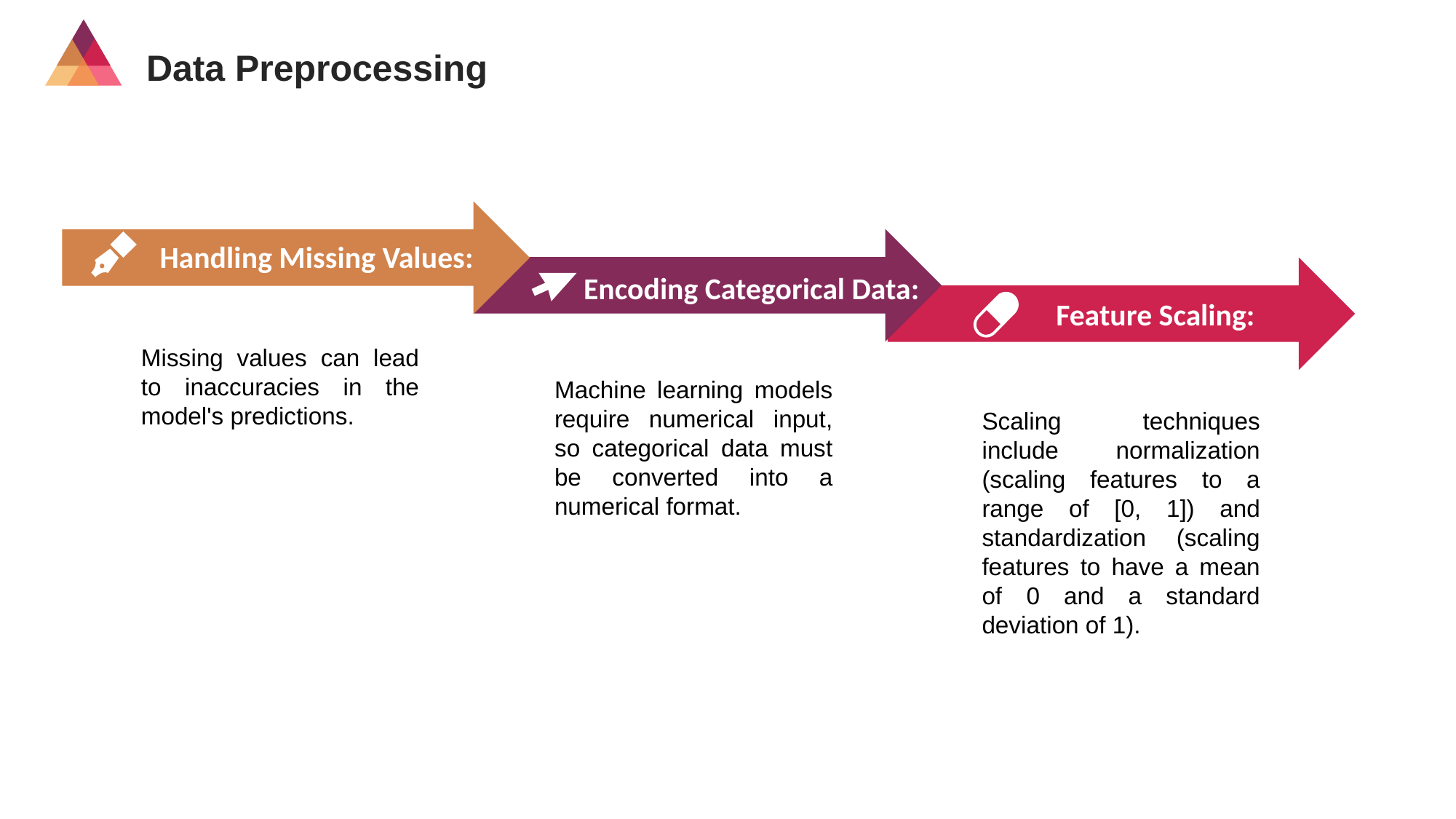

Data Preprocessing

Handling Missing Values:

Encoding Categorical Data:

Feature Scaling:

Missing values can lead to inaccuracies in the model's predictions.
Machine learning models require numerical input, so categorical data must be converted into a numerical format.
Scaling techniques include normalization (scaling features to a range of [0, 1]) and standardization (scaling features to have a mean of 0 and a standard deviation of 1).